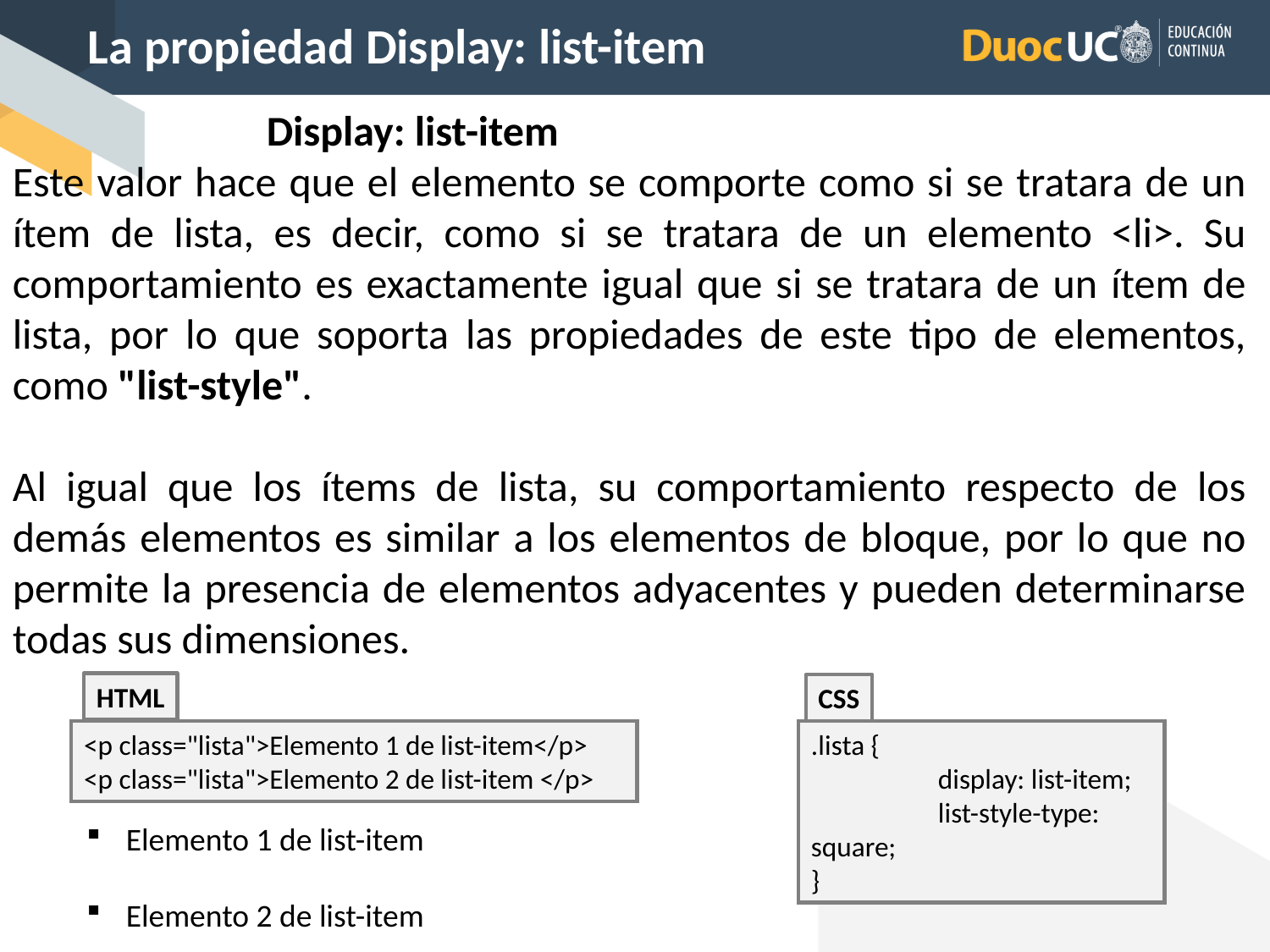

La propiedad Display: list-item
		Display: list-item
Este valor hace que el elemento se comporte como si se tratara de un ítem de lista, es decir, como si se tratara de un elemento <li>. Su comportamiento es exactamente igual que si se tratara de un ítem de lista, por lo que soporta las propiedades de este tipo de elementos, como "list-style".

Al igual que los ítems de lista, su comportamiento respecto de los demás elementos es similar a los elementos de bloque, por lo que no permite la presencia de elementos adyacentes y pueden determinarse todas sus dimensiones.
HTML
<p class="lista">Elemento 1 de list-item</p>
<p class="lista">Elemento 2 de list-item </p>
CSS
.lista {
	display: list-item;
	list-style-type: square;
}
Elemento 1 de list-item

Elemento 2 de list-item